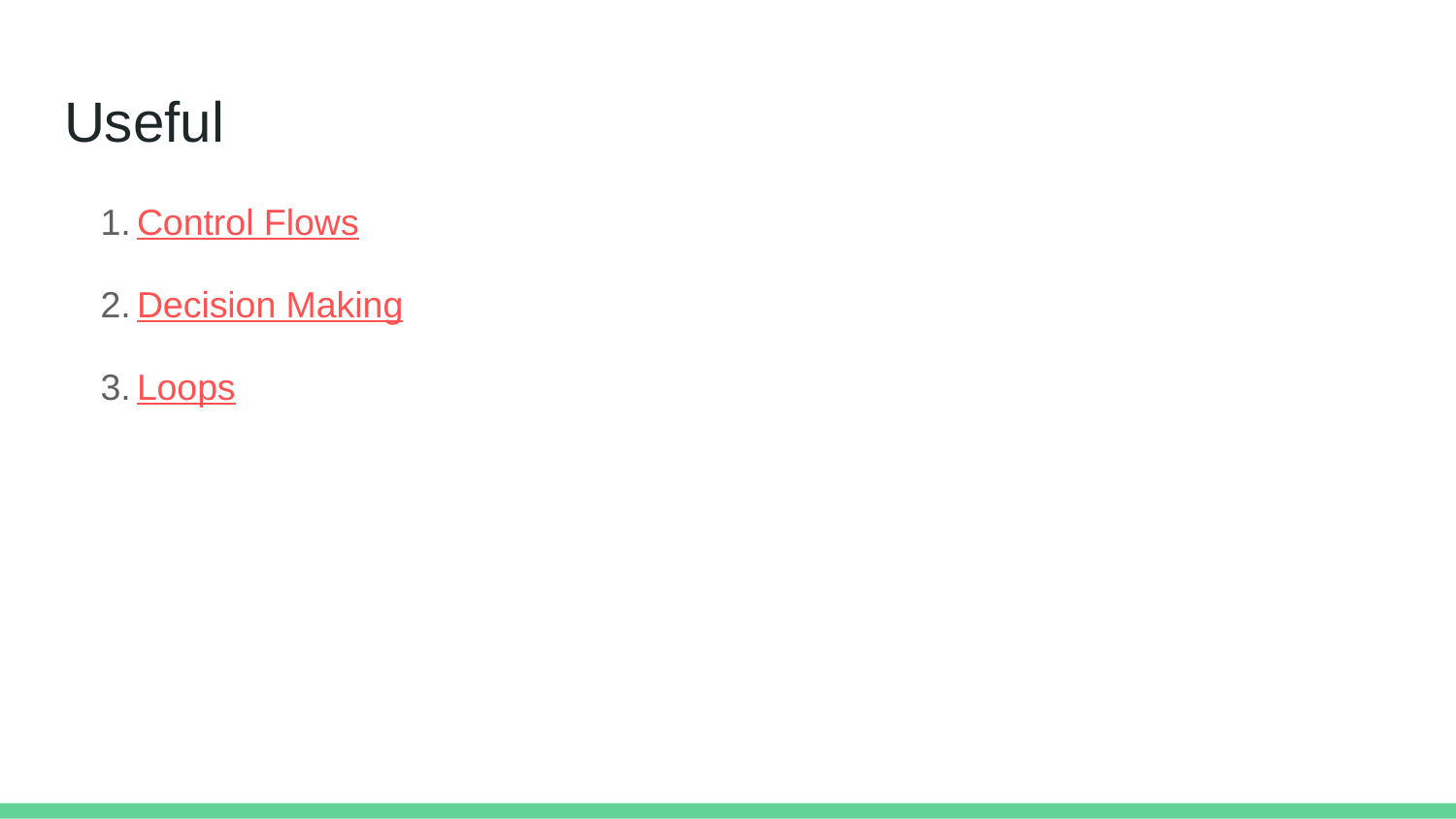

# Useful
Control Flows
Decision Making
Loops